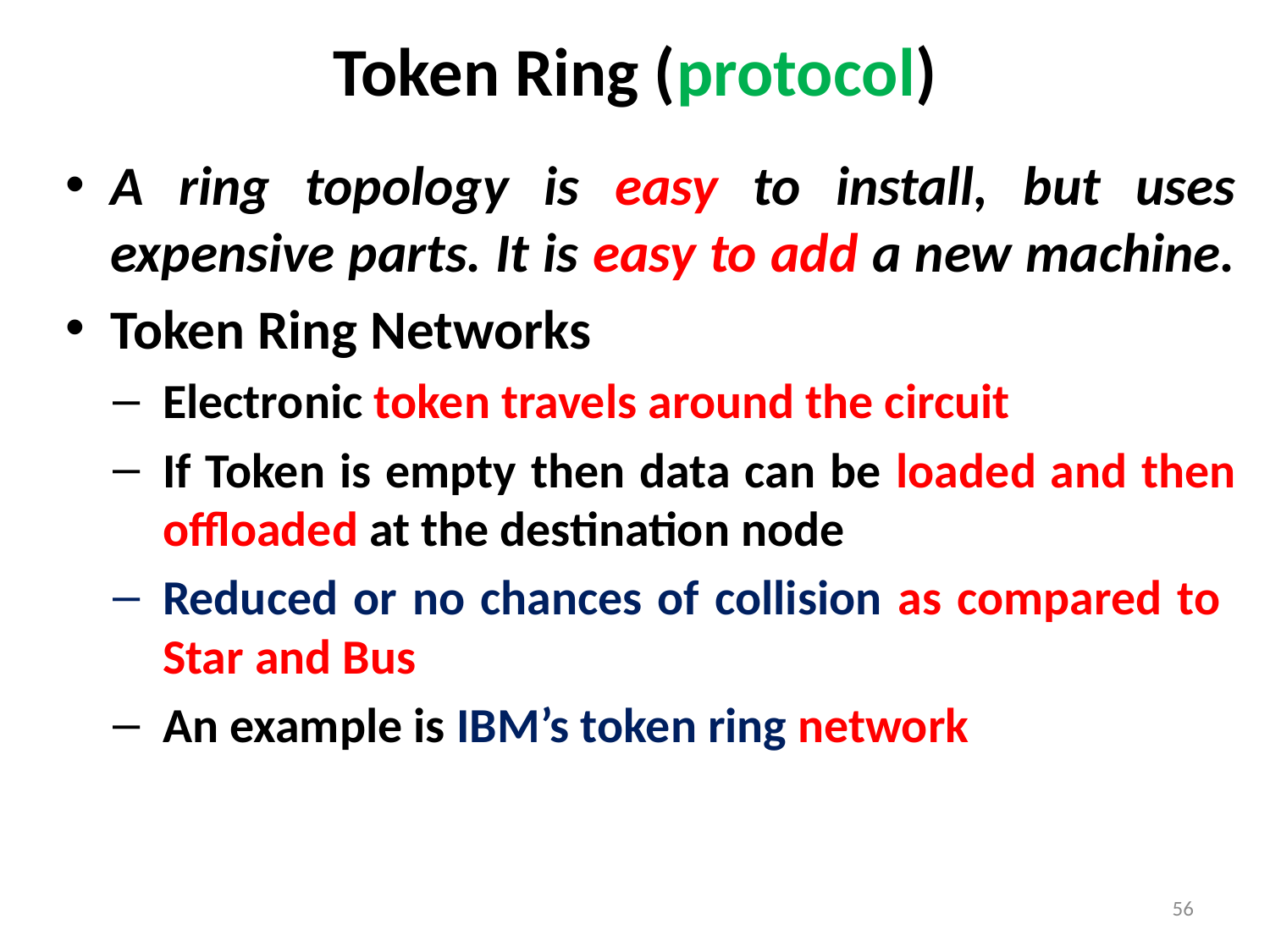

# Token Ring (protocol)
A ring topology is easy to install, but uses expensive parts. It is easy to add a new machine.
Token Ring Networks
Electronic token travels around the circuit
If Token is empty then data can be loaded and then offloaded at the destination node
Reduced or no chances of collision as compared to  Star and Bus
An example is IBM’s token ring network

56